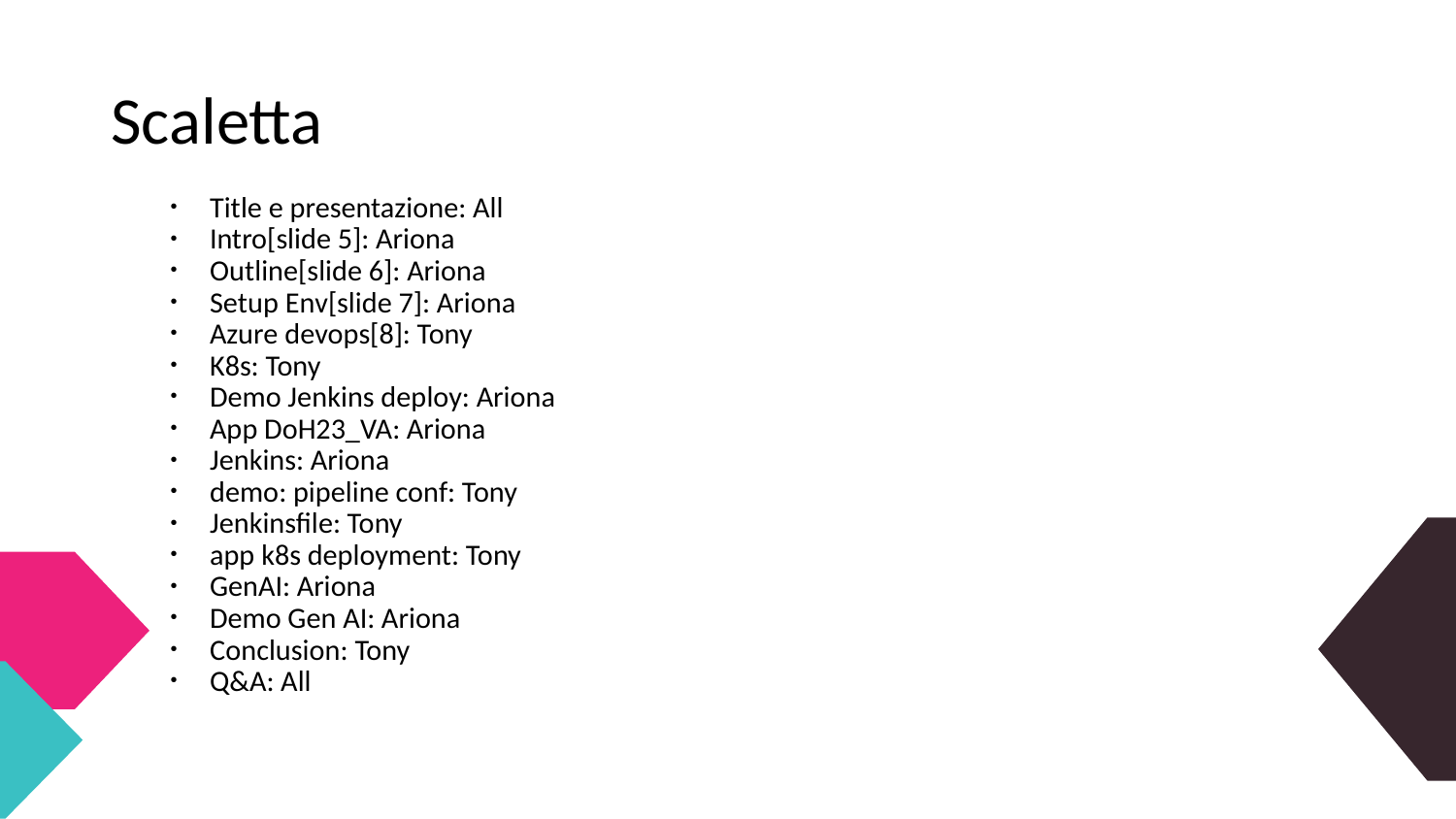

# Scaletta
Title e presentazione: All
Intro[slide 5]: Ariona
Outline[slide 6]: Ariona
Setup Env[slide 7]: Ariona
Azure devops[8]: Tony
K8s: Tony
Demo Jenkins deploy: Ariona
App DoH23_VA: Ariona
Jenkins: Ariona
demo: pipeline conf: Tony
Jenkinsfile: Tony
app k8s deployment: Tony
GenAI: Ariona
Demo Gen AI: Ariona
Conclusion: Tony
Q&A: All